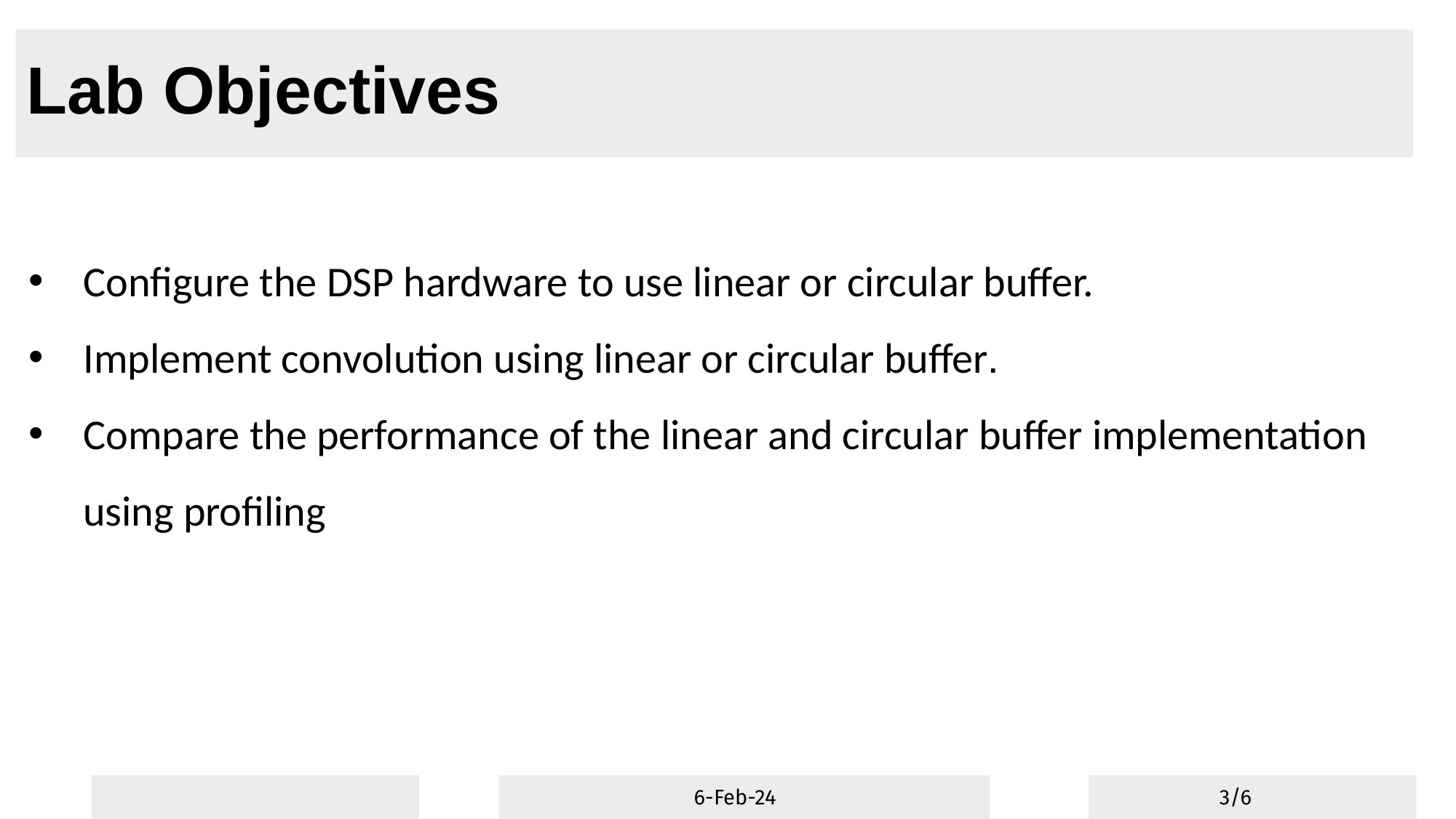

# Lab Objectives
Configure the DSP hardware to use linear or circular buffer.
Implement convolution using linear or circular buffer.
Compare the performance of the linear and circular buffer implementation using profiling

EE462
6-Feb-24
3/6